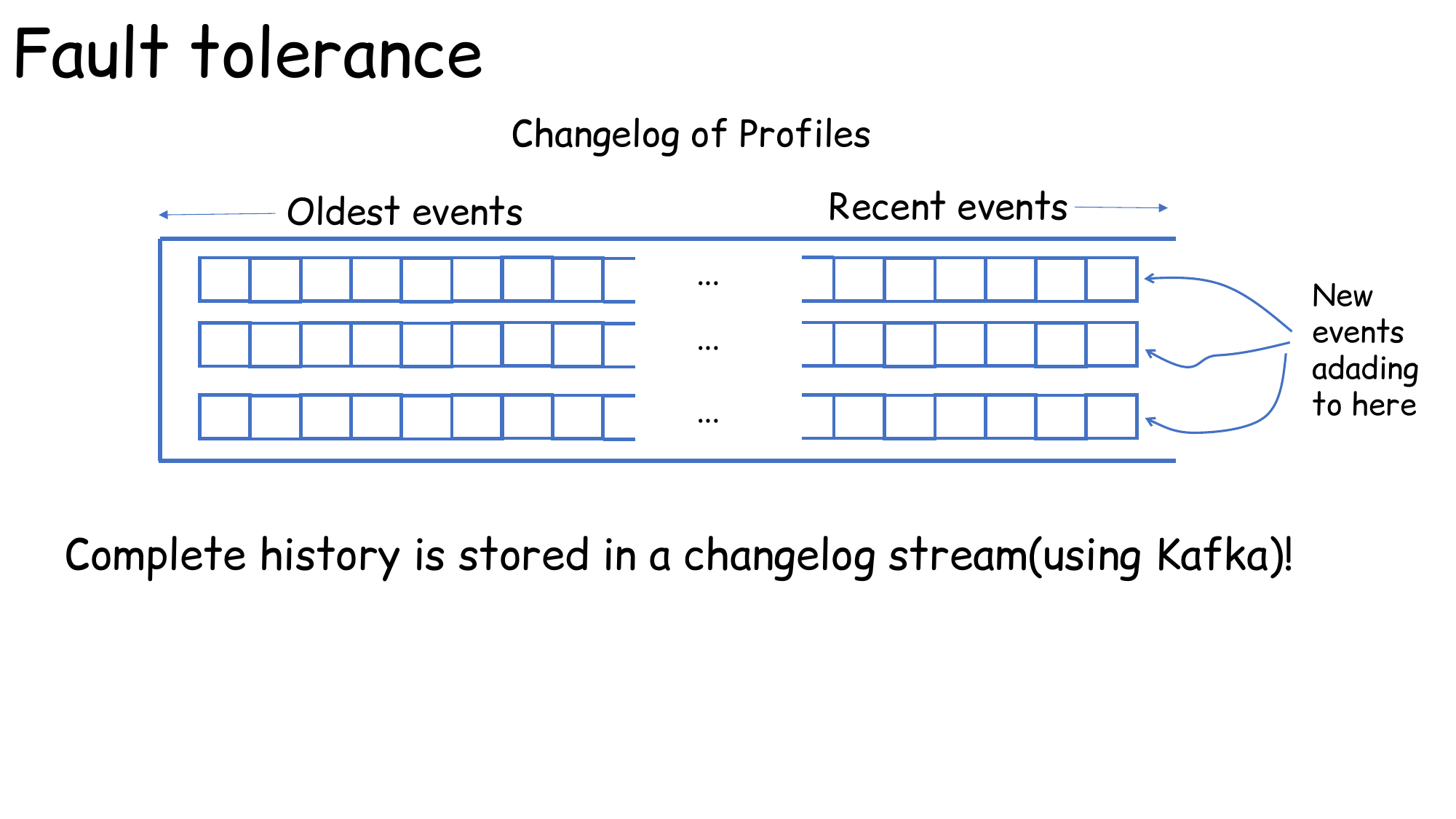

# Fault tolerance
Changelog of Profiles
Recent events
Oldest events
…

New events adading to here

…

…

Complete history is stored in a changelog stream(using Kafka)!